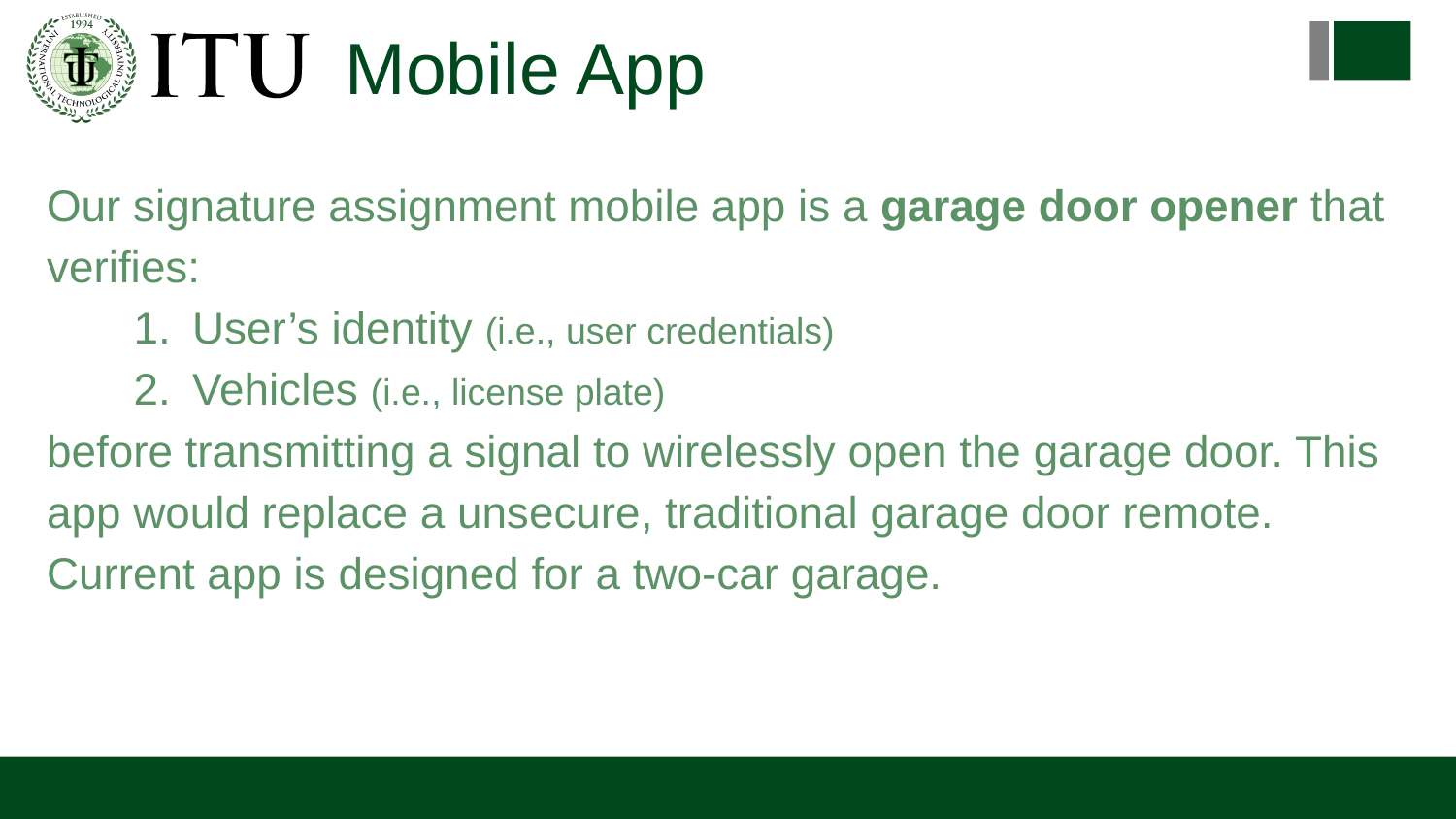

# Mobile App
Our signature assignment mobile app is a garage door opener that verifies:
User’s identity (i.e., user credentials)
Vehicles (i.e., license plate)
before transmitting a signal to wirelessly open the garage door. This app would replace a unsecure, traditional garage door remote. Current app is designed for a two-car garage.